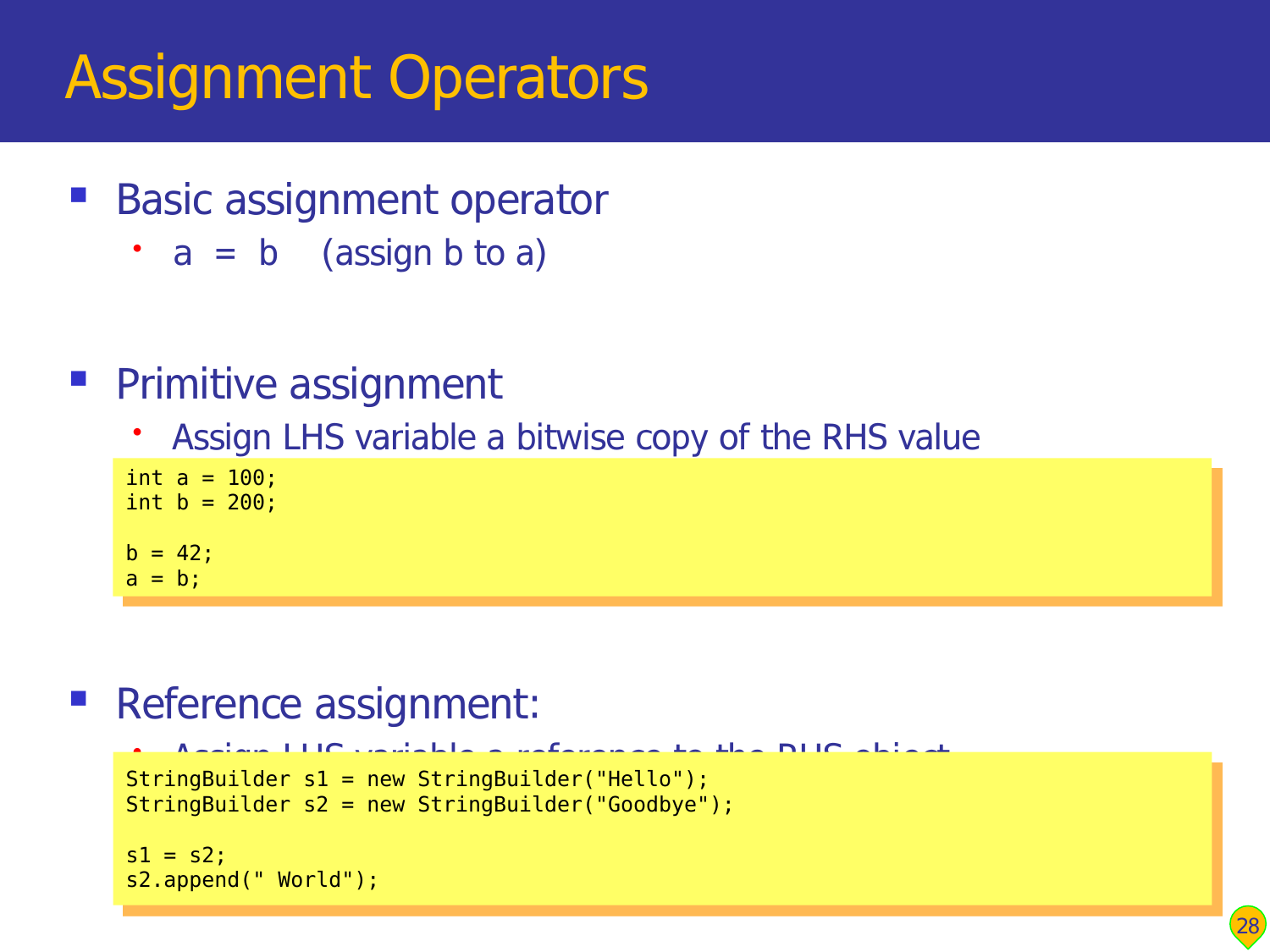

# Assignment Operators
Basic assignment operator
a = b  (assign b to a)

Primitive assignment
Assign LHS variable a bitwise copy of the RHS value

Reference assignment:
Assign LHS variable a reference to the RHS object

int a = 100;
int b = 200;

b = 42;
a = b;
StringBuilder s1 = new StringBuilder("Hello");
StringBuilder s2 = new StringBuilder("Goodbye");

s1 = s2;
s2.append(" World");
28